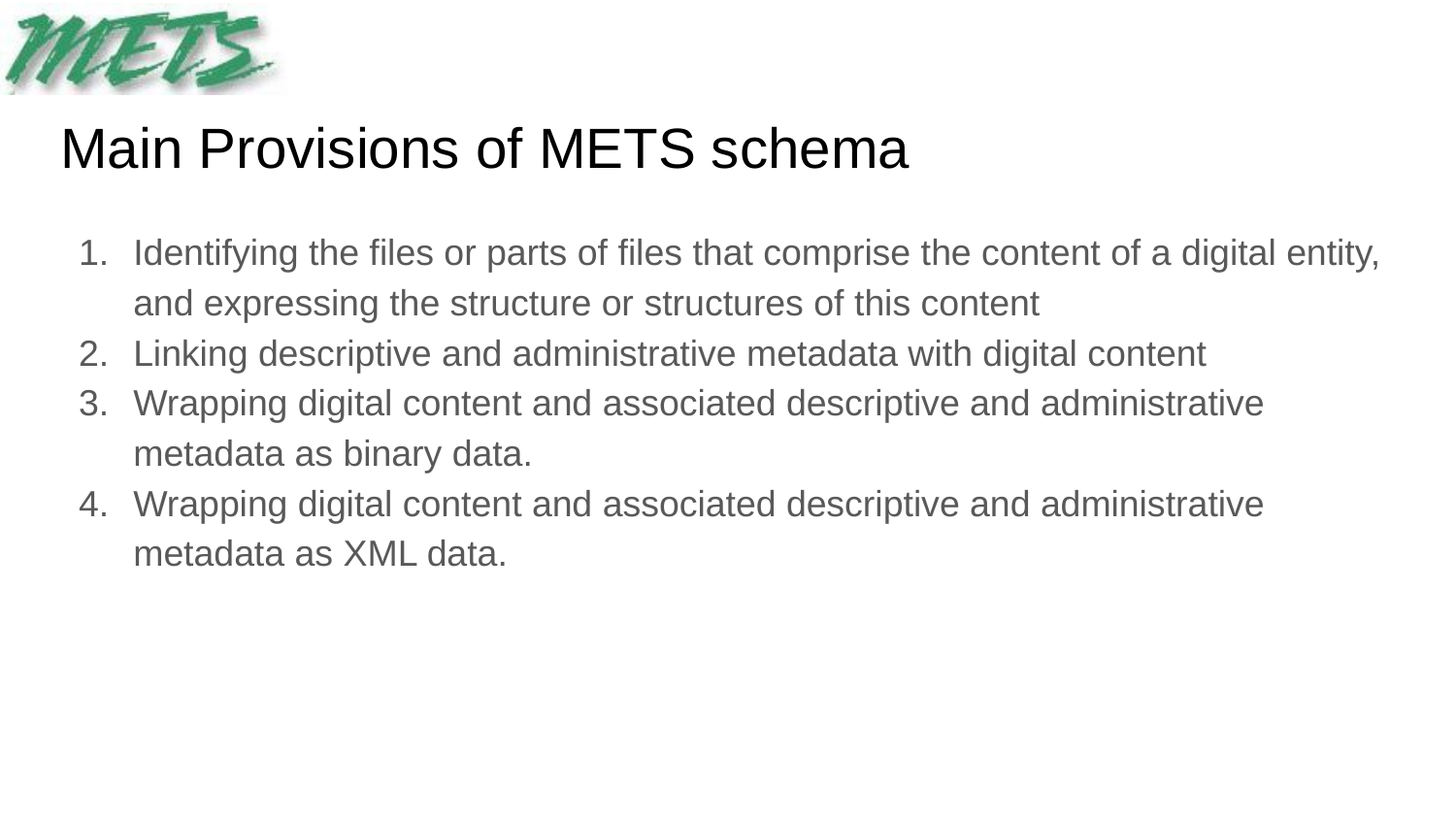

# Main Provisions of METS schema
Identifying the files or parts of files that comprise the content of a digital entity, and expressing the structure or structures of this content
Linking descriptive and administrative metadata with digital content
Wrapping digital content and associated descriptive and administrative metadata as binary data.
Wrapping digital content and associated descriptive and administrative metadata as XML data.